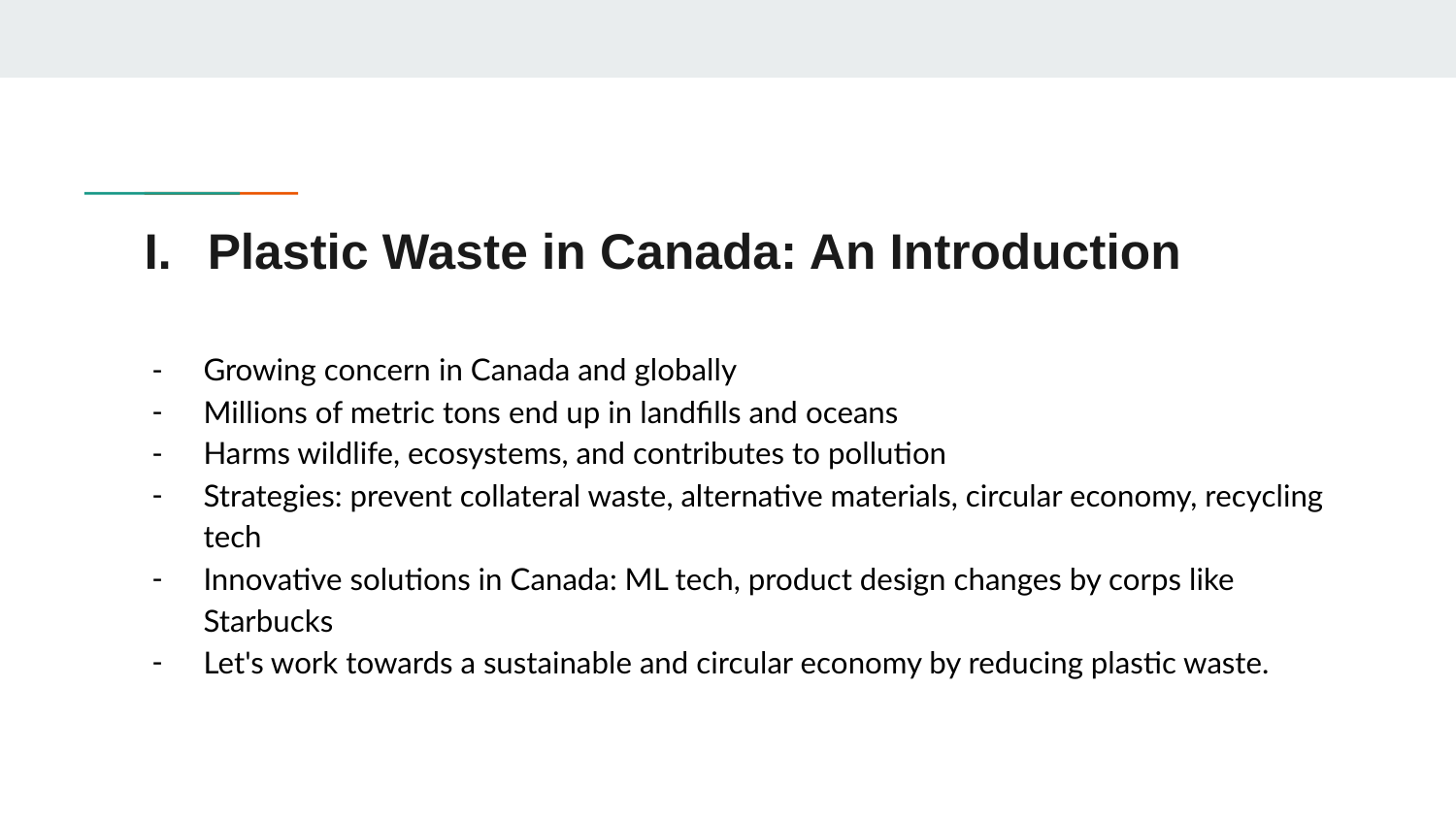

# Plastic Waste in Canada: An Introduction
Growing concern in Canada and globally
Millions of metric tons end up in landfills and oceans
Harms wildlife, ecosystems, and contributes to pollution
Strategies: prevent collateral waste, alternative materials, circular economy, recycling tech
Innovative solutions in Canada: ML tech, product design changes by corps like Starbucks
Let's work towards a sustainable and circular economy by reducing plastic waste.